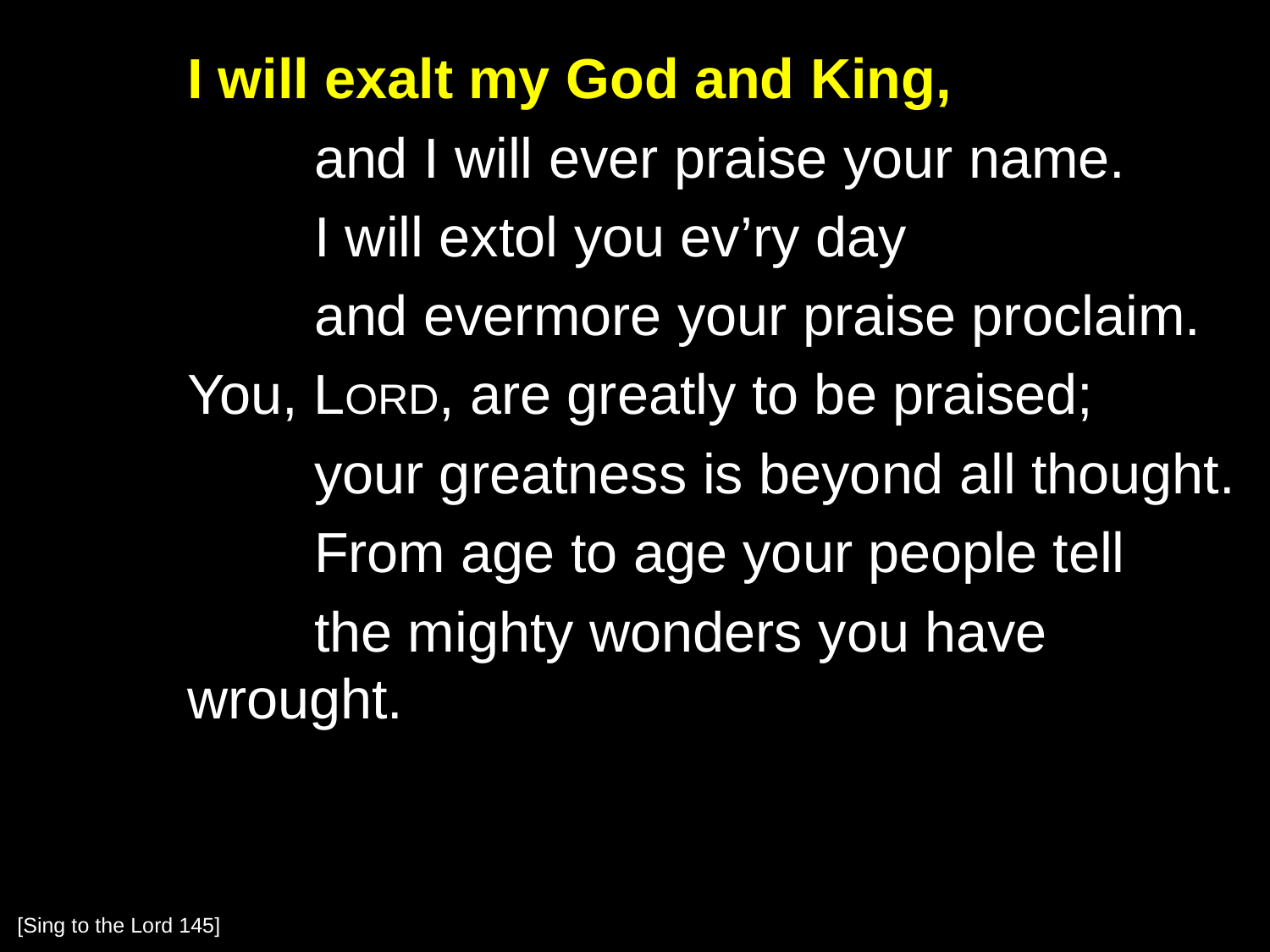

I will exalt my God and King,
		and I will ever praise your name.
		I will extol you ev’ry day
		and evermore your praise proclaim.
	You, Lord, are greatly to be praised;
		your greatness is beyond all thought.
		From age to age your people tell
		the mighty wonders you have wrought.
[Sing to the Lord 145]